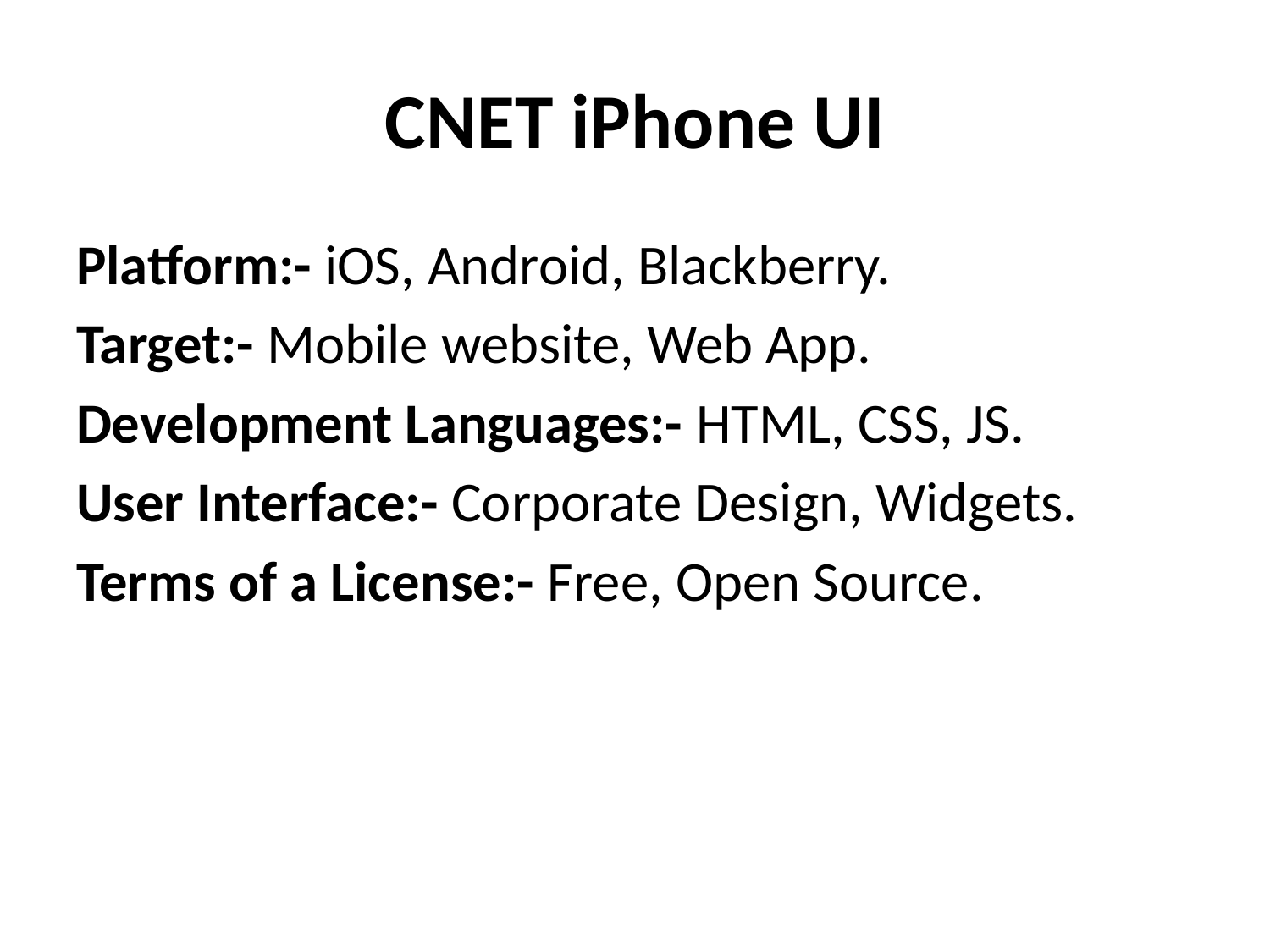

# CNET iPhone UI
Platform:- iOS, Android, Blackberry.
Target:- Mobile website, Web App.
Development Languages:- HTML, CSS, JS.
User Interface:- Corporate Design, Widgets.
Terms of a License:- Free, Open Source.